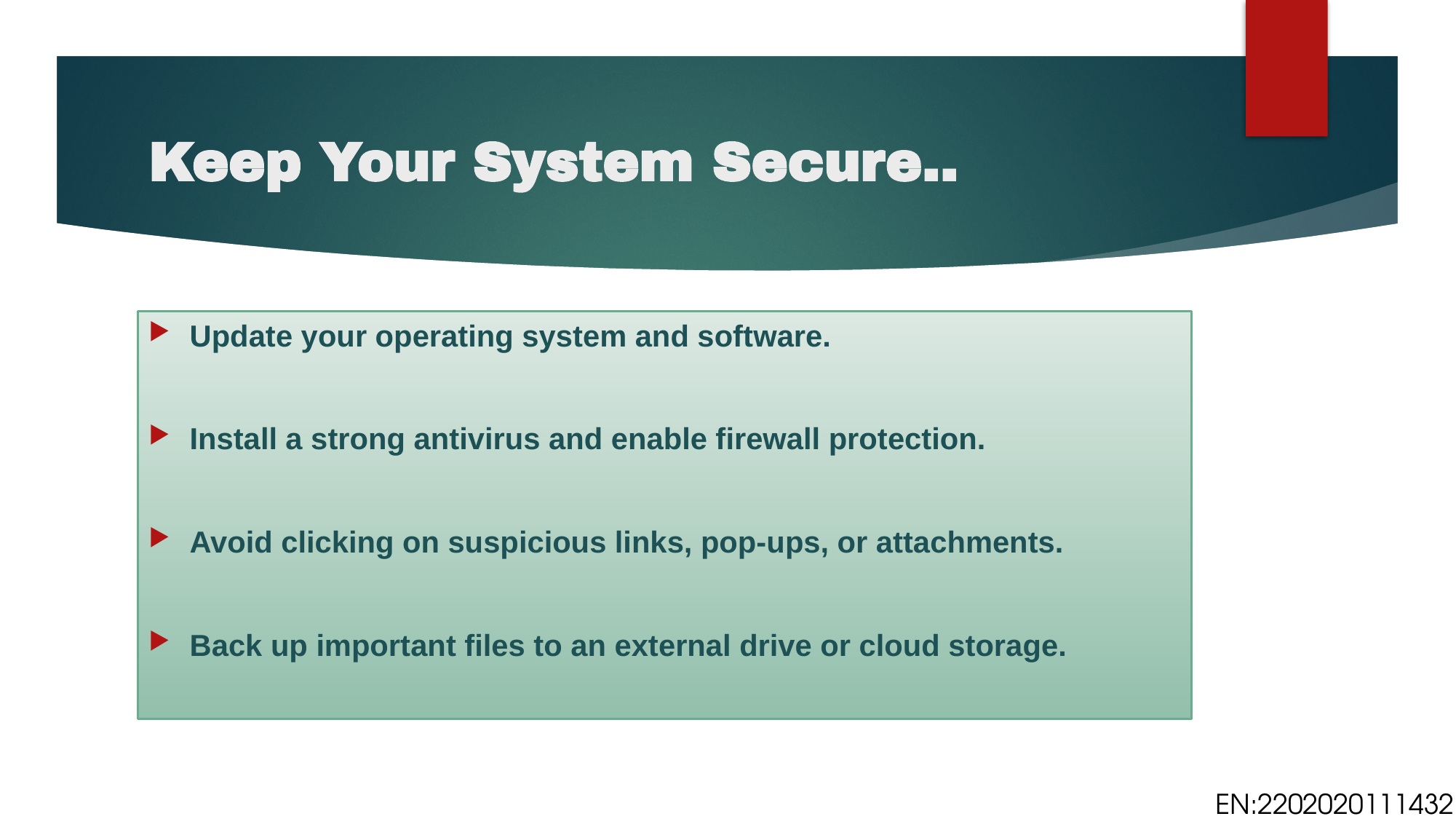

# Keep Your System Secure..
Update your operating system and software.

Install a strong antivirus and enable firewall protection.

Avoid clicking on suspicious links, pop-ups, or attachments.

Back up important files to an external drive or cloud storage.
EN:2202020111432